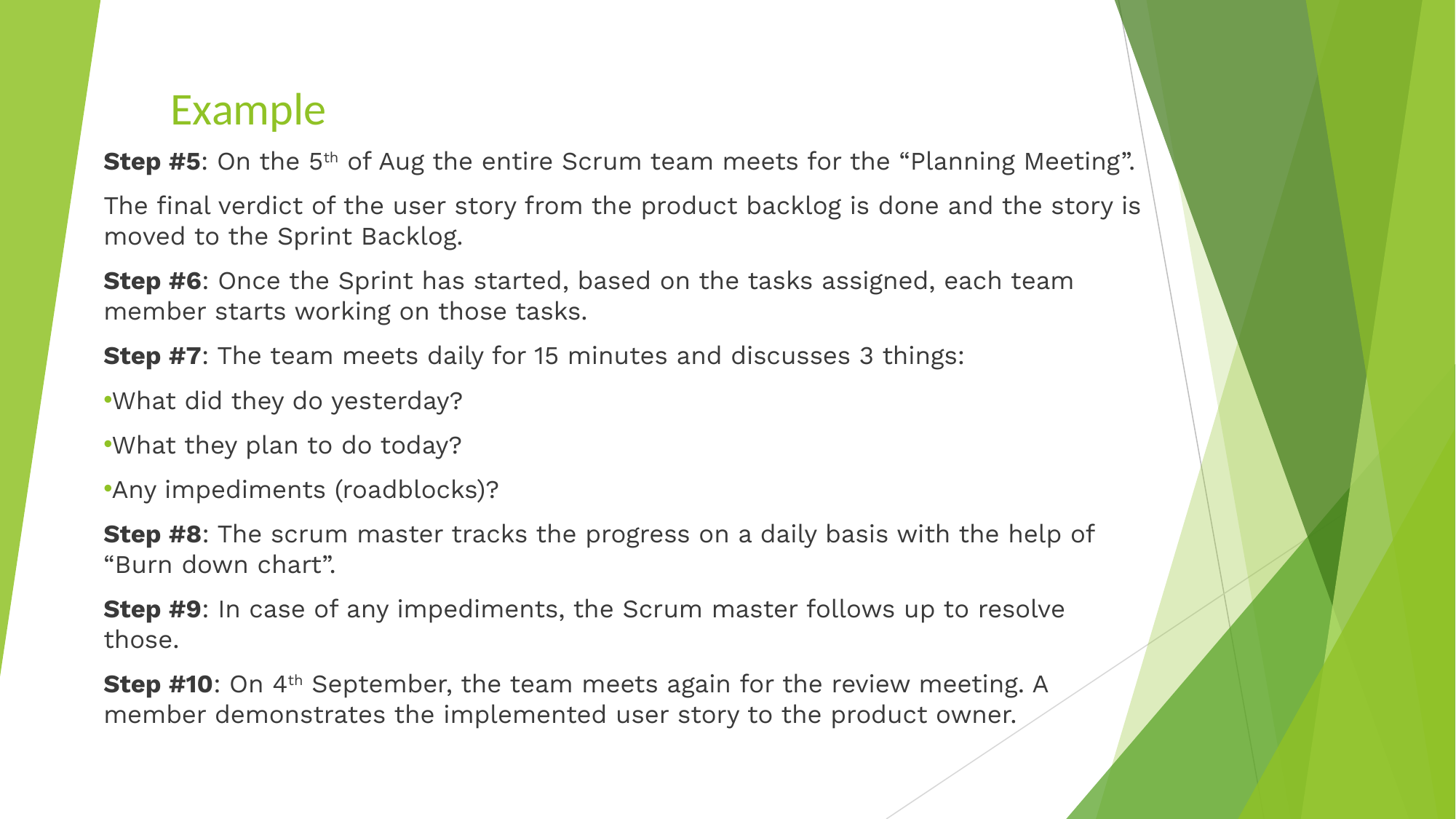

# Example
Step #5: On the 5th of Aug the entire Scrum team meets for the “Planning Meeting”.
The final verdict of the user story from the product backlog is done and the story is moved to the Sprint Backlog.
Step #6: Once the Sprint has started, based on the tasks assigned, each team member starts working on those tasks.
Step #7: The team meets daily for 15 minutes and discusses 3 things:
What did they do yesterday?
What they plan to do today?
Any impediments (roadblocks)?
Step #8: The scrum master tracks the progress on a daily basis with the help of “Burn down chart”.
Step #9: In case of any impediments, the Scrum master follows up to resolve those.
Step #10: On 4th September, the team meets again for the review meeting. A member demonstrates the implemented user story to the product owner.